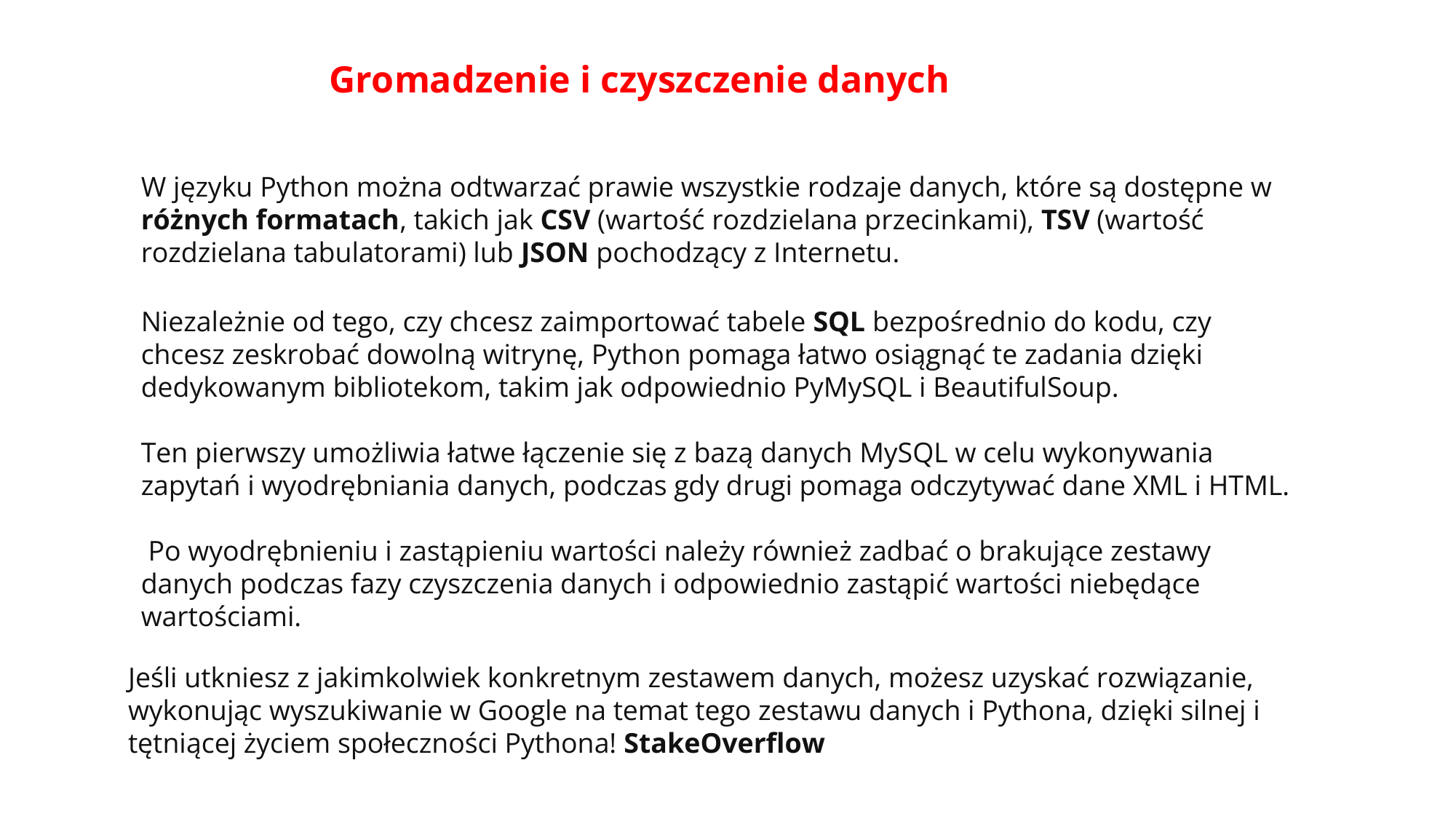

Gromadzenie i czyszczenie danych

W języku Python można odtwarzać prawie wszystkie rodzaje danych, które są dostępne w różnych formatach, takich jak CSV (wartość rozdzielana przecinkami), TSV (wartość rozdzielana tabulatorami) lub JSON pochodzący z Internetu.

Niezależnie od tego, czy chcesz zaimportować tabele SQL bezpośrednio do kodu, czy chcesz zeskrobać dowolną witrynę, Python pomaga łatwo osiągnąć te zadania dzięki dedykowanym bibliotekom, takim jak odpowiednio PyMySQL i BeautifulSoup.

Ten pierwszy umożliwia łatwe łączenie się z bazą danych MySQL w celu wykonywania zapytań i wyodrębniania danych, podczas gdy drugi pomaga odczytywać dane XML i HTML.

 Po wyodrębnieniu i zastąpieniu wartości należy również zadbać o brakujące zestawy danych podczas fazy czyszczenia danych i odpowiednio zastąpić wartości niebędące wartościami.

Jeśli utkniesz z jakimkolwiek konkretnym zestawem danych, możesz uzyskać rozwiązanie, wykonując wyszukiwanie w Google na temat tego zestawu danych i Pythona, dzięki silnej i tętniącej życiem społeczności Pythona! StakeOverflow